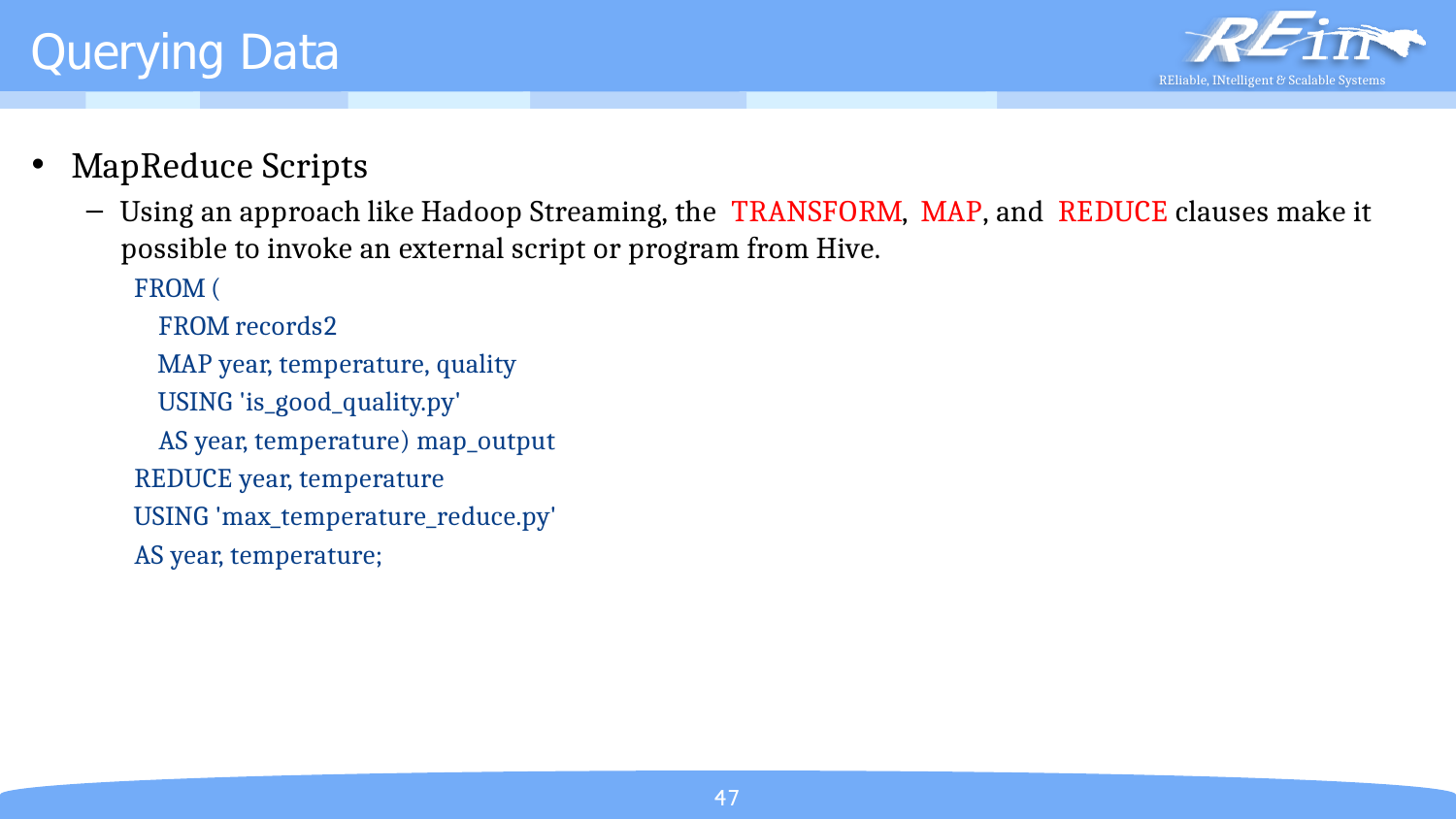

# Querying Data
MapReduce Scripts
Using an approach like Hadoop Streaming, the  TRANSFORM,  MAP, and  REDUCE clauses make it possible to invoke an external script or program from Hive.
FROM (
    FROM records2
    MAP year, temperature, quality
    USING 'is_good_quality.py'
    AS year, temperature) map_output
REDUCE year, temperature
USING 'max_temperature_reduce.py'
AS year, temperature;
47